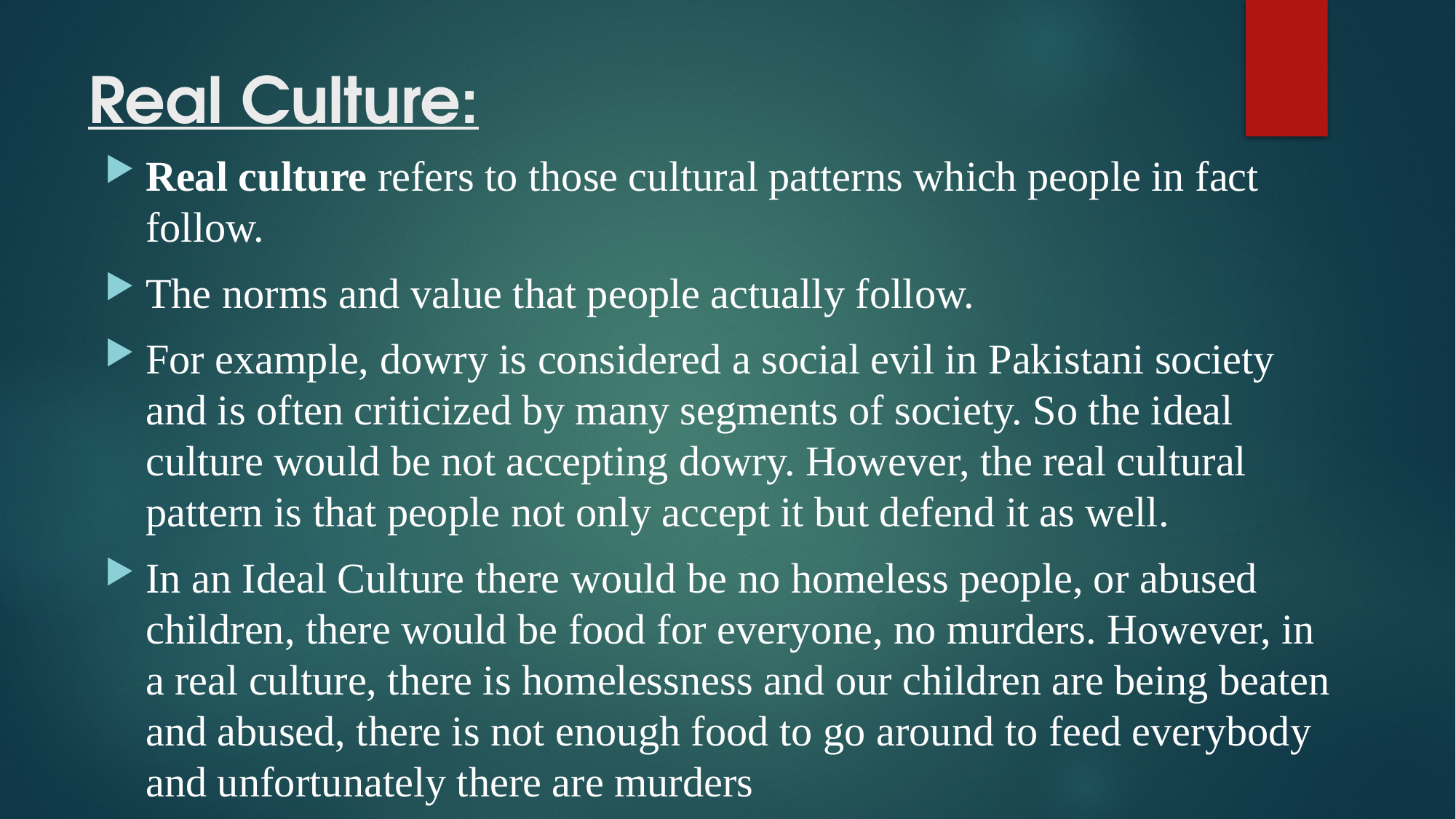

# Real Culture:
Real culture refers to those cultural patterns which people in fact follow.
The norms and value that people actually follow.
For example, dowry is considered a social evil in Pakistani society and is often criticized by many segments of society. So the ideal culture would be not accepting dowry. However, the real cultural pattern is that people not only accept it but defend it as well.
In an Ideal Culture there would be no homeless people, or abused children, there would be food for everyone, no murders. However, in a real culture, there is homelessness and our children are being beaten and abused, there is not enough food to go around to feed everybody and unfortunately there are murders